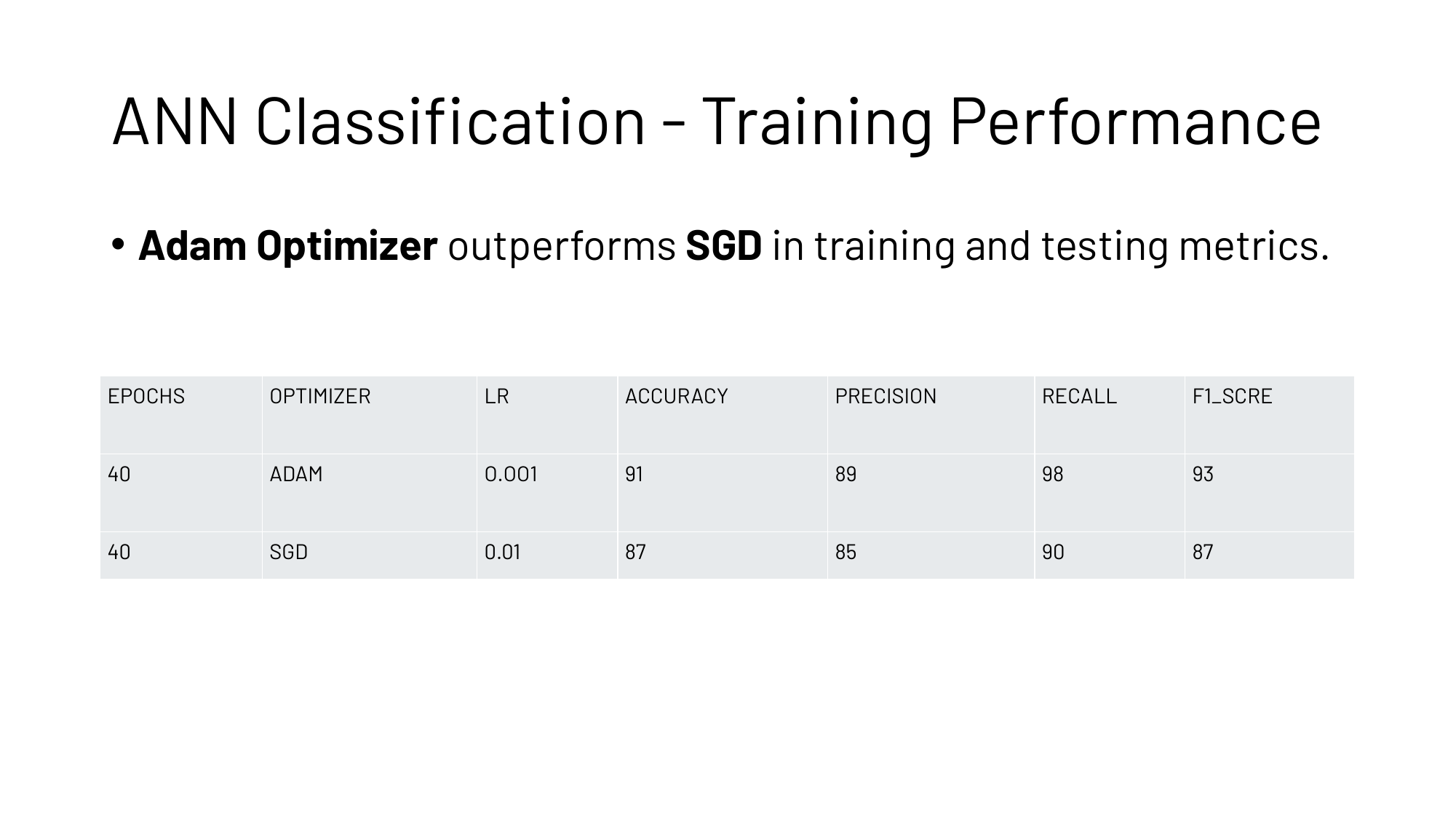

# ANN Classification - Training Performance
Adam Optimizer outperforms SGD in training and testing metrics.

| EPOCHS | OPTIMIZER | LR | ACCURACY | PRECISION | RECALL | F1\_SCRE |
| --- | --- | --- | --- | --- | --- | --- |
| 40 | ADAM | O.OO1 | 91 | 89 | 98 | 93 |
| 40 | SGD | 0.01 | 87 | 85 | 90 | 87 |